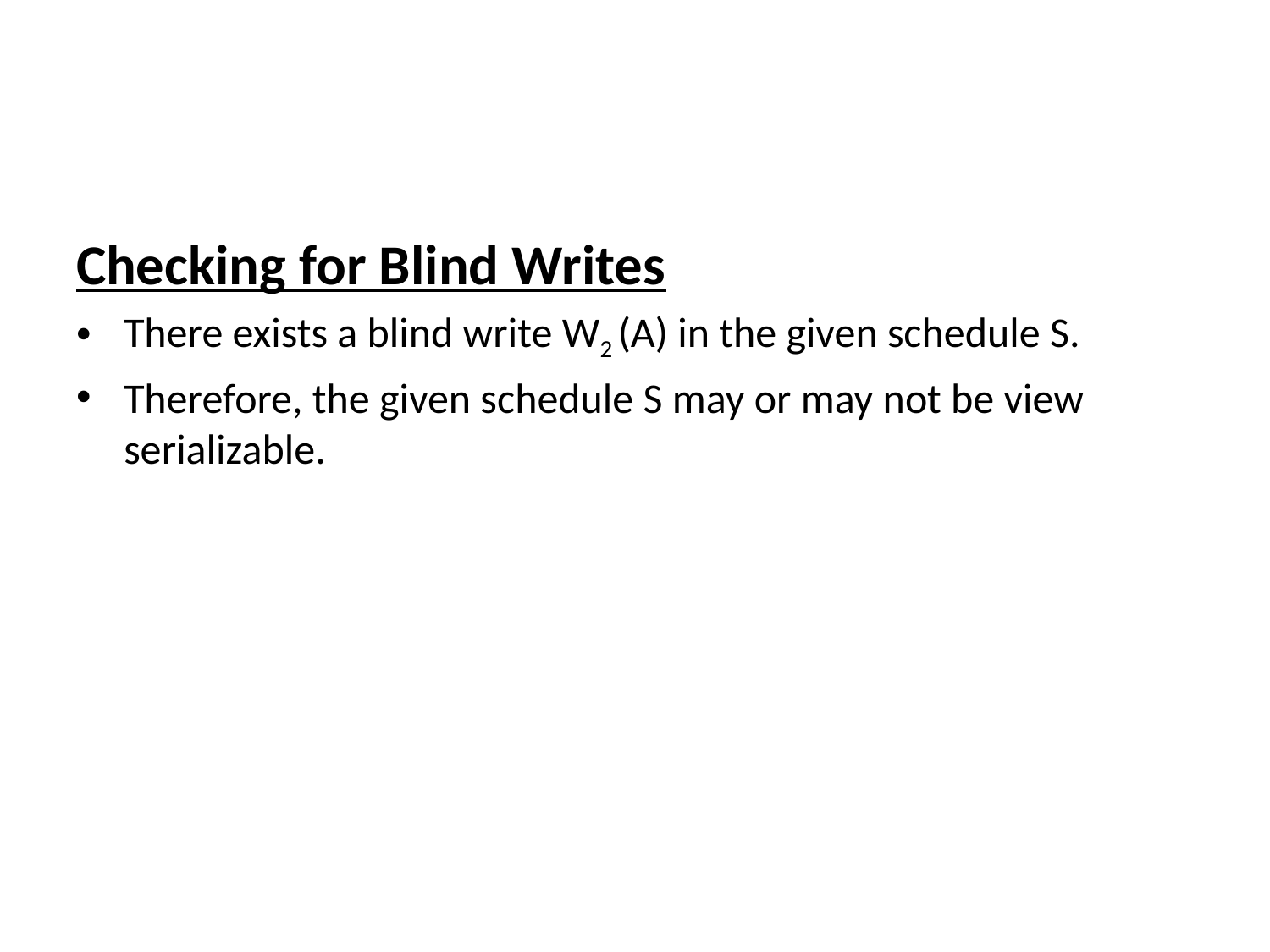

#
Checking for Blind Writes
There exists a blind write W2 (A) in the given schedule S.
Therefore, the given schedule S may or may not be view serializable.